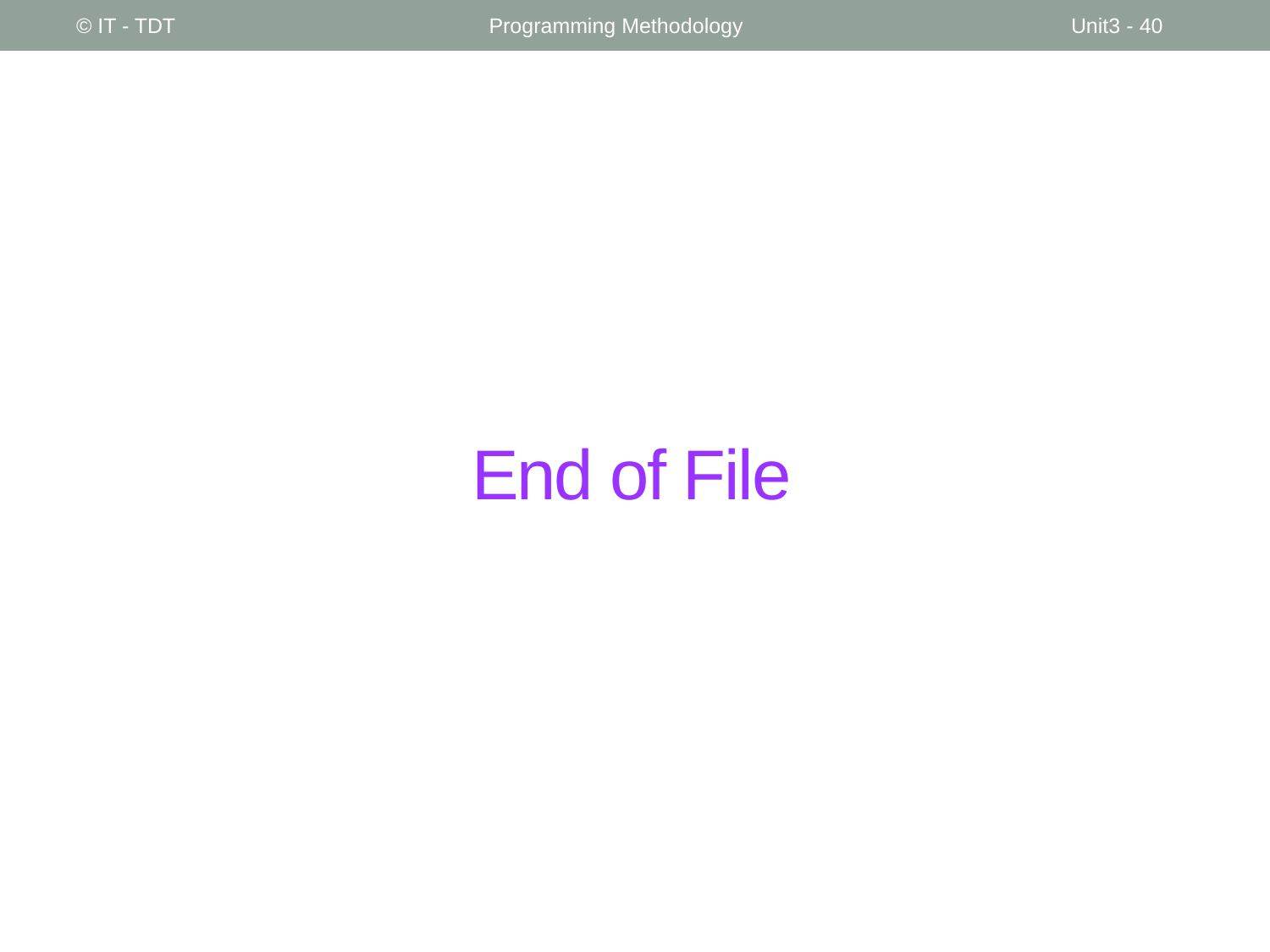

© IT - TDT
Programming Methodology
Unit3 - 40
# End of File